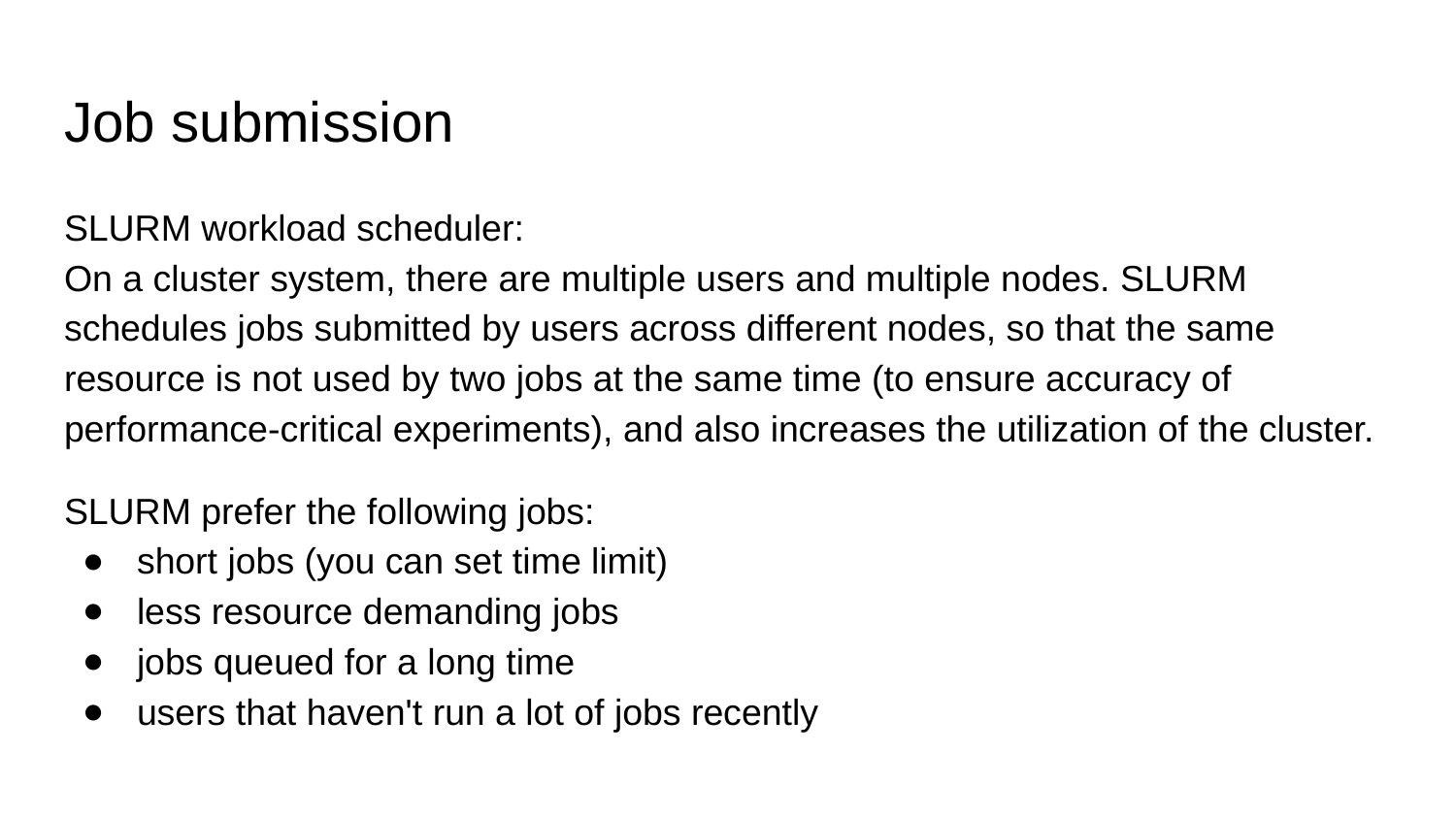

# Job submission
SLURM workload scheduler:
On a cluster system, there are multiple users and multiple nodes. SLURM schedules jobs submitted by users across different nodes, so that the same resource is not used by two jobs at the same time (to ensure accuracy of performance-critical experiments), and also increases the utilization of the cluster.
SLURM prefer the following jobs:
short jobs (you can set time limit)
less resource demanding jobs
jobs queued for a long time
users that haven't run a lot of jobs recently